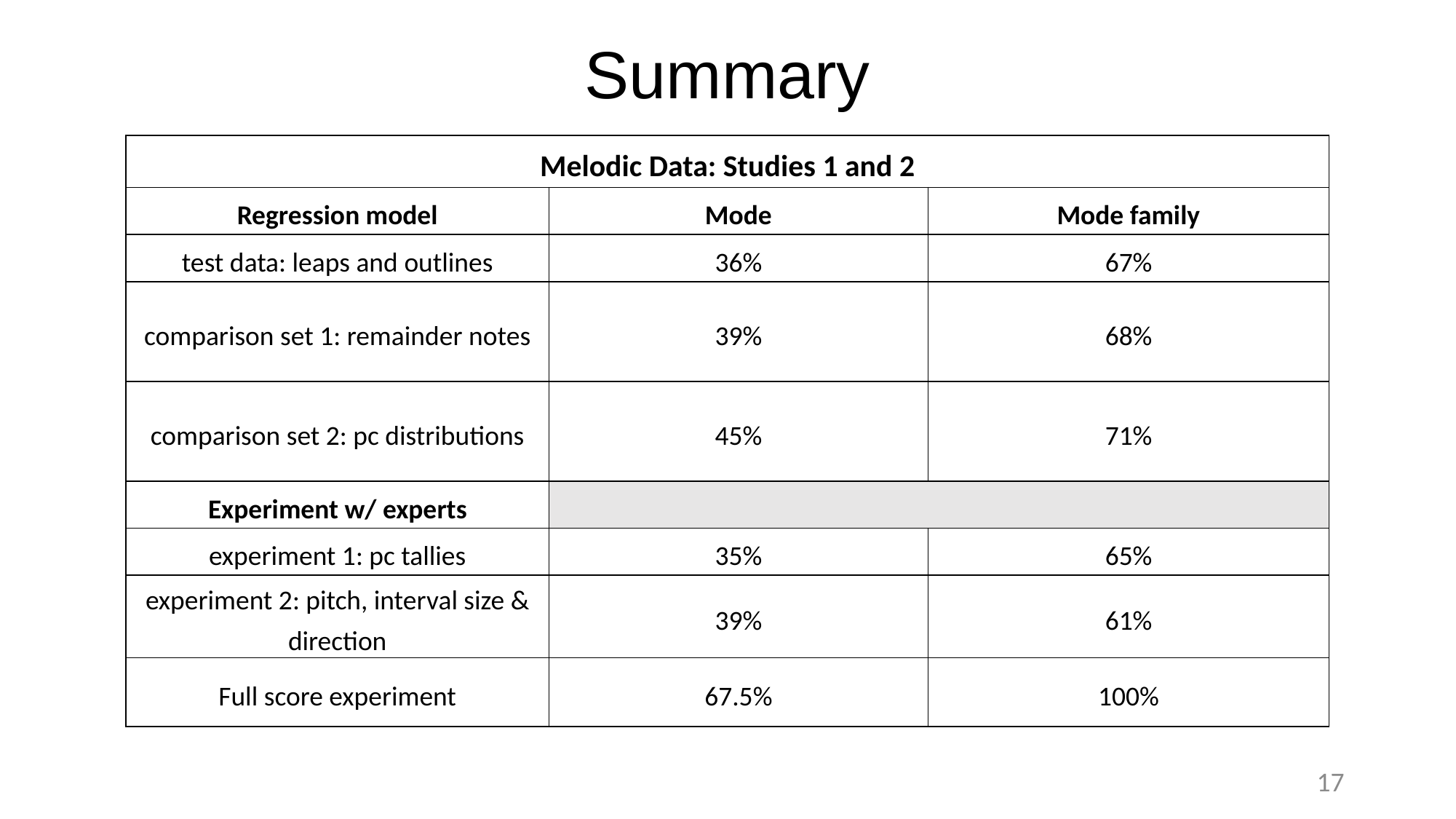

# Summary
| Melodic Data: Studies 1 and 2 |  |  |
| --- | --- | --- |
| Regression model | Mode | Mode family |
| test data: leaps and outlines | 36% | 67% |
| comparison set 1: remainder notes | 39% | 68% |
| comparison set 2: pc distributions | 45% | 71% |
| Experiment w/ experts |  |  |
| experiment 1: pc tallies | 35% | 65% |
| experiment 2: pitch, interval size & direction | 39% | 61% |
| Full score experiment | 67.5% | 100% |
17